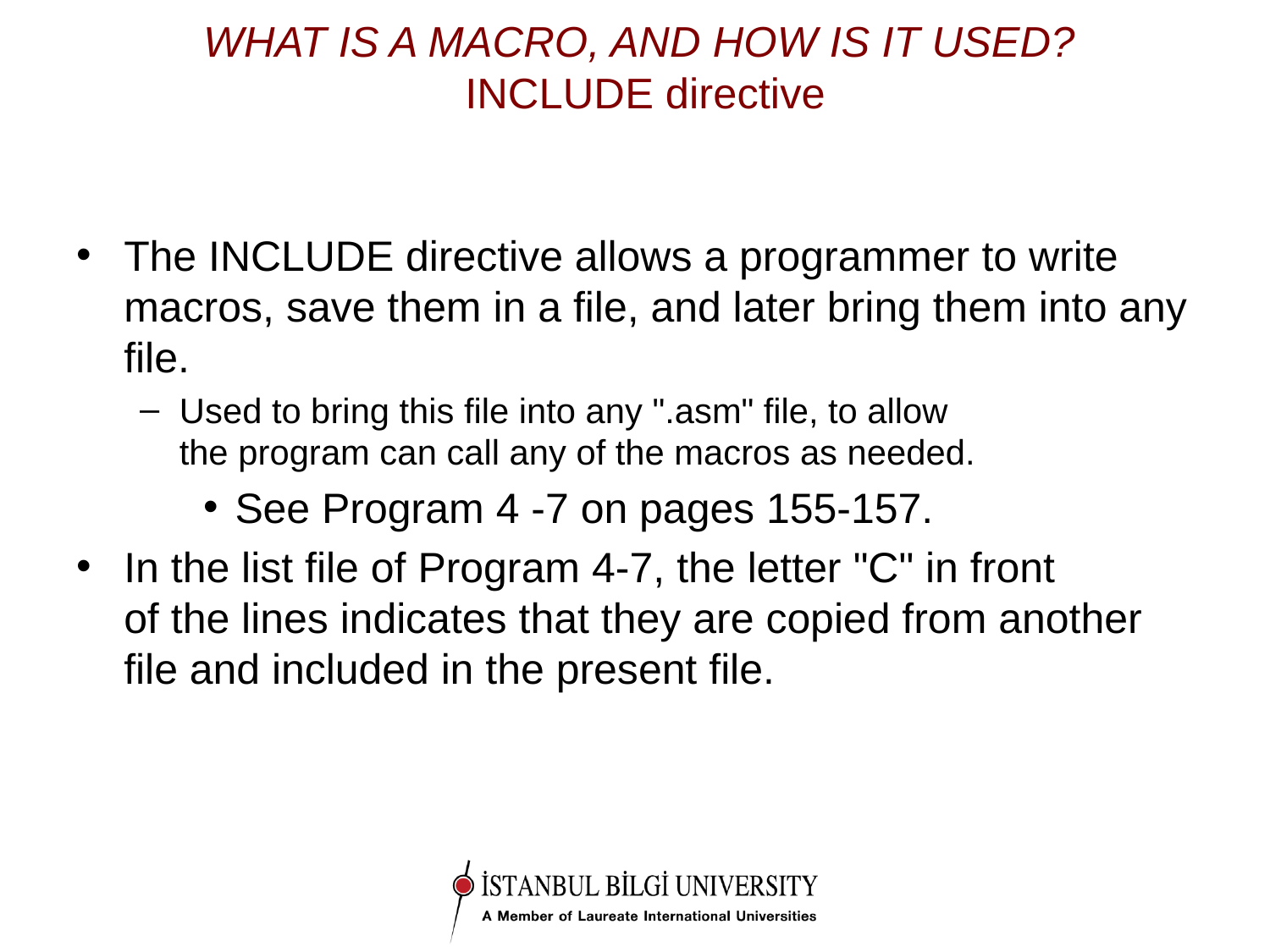

# WHAT IS A MACRO, AND HOW IS IT USED? INCLUDE directive
The INCLUDE directive allows a programmer to write macros, save them in a file, and later bring them into any file.
Used to bring this file into any ".asm" file, to allow
the program can call any of the macros as needed.
See Program 4 -7 on pages 155-157.
In the list file of Program 4-7, the letter "C" in front
of the lines indicates that they are copied from another file and included in the present file.